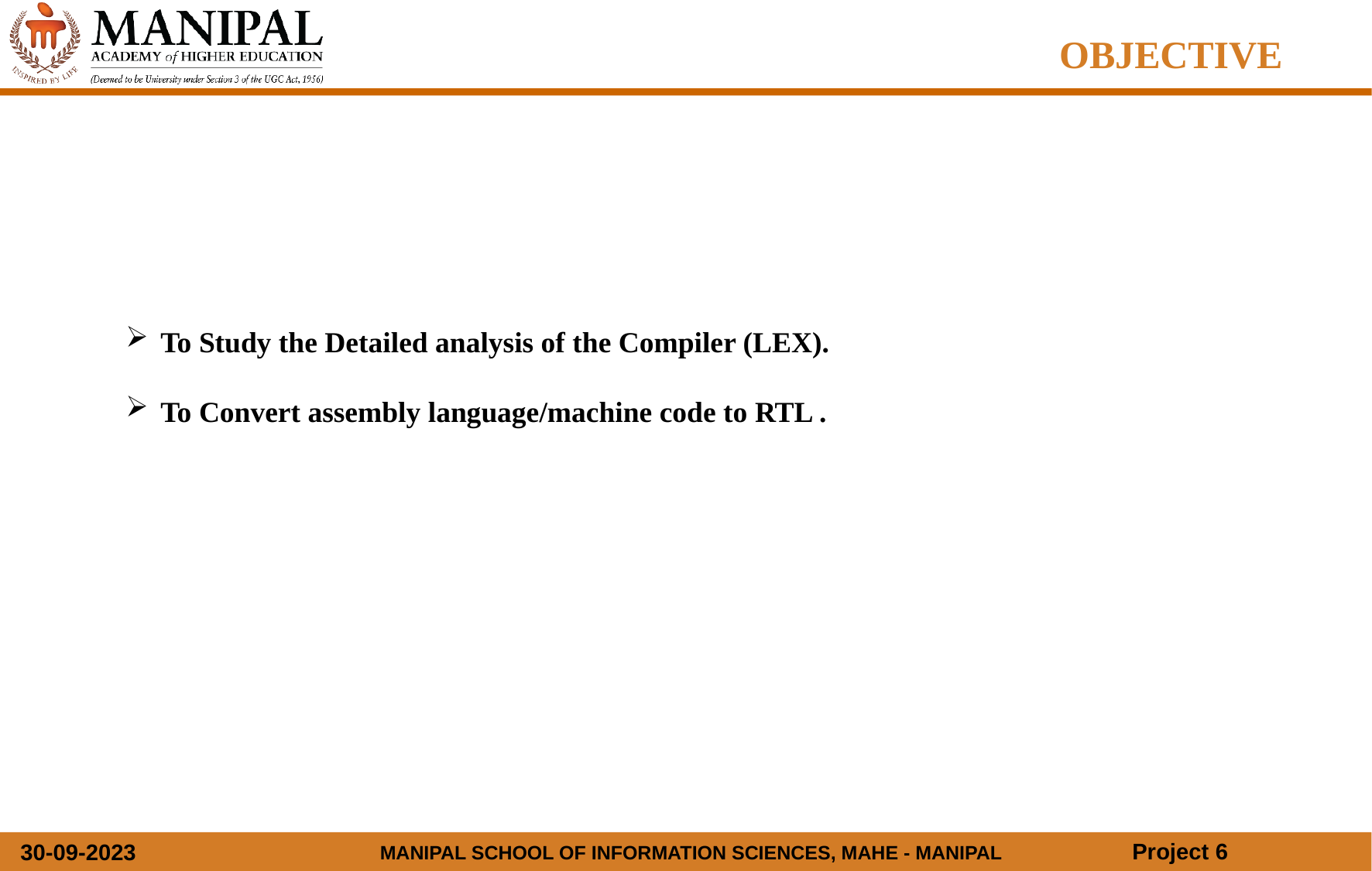

OBJECTIVE

 To Study the Detailed analysis of the Compiler (LEX).

 To Convert assembly language/machine code to RTL .